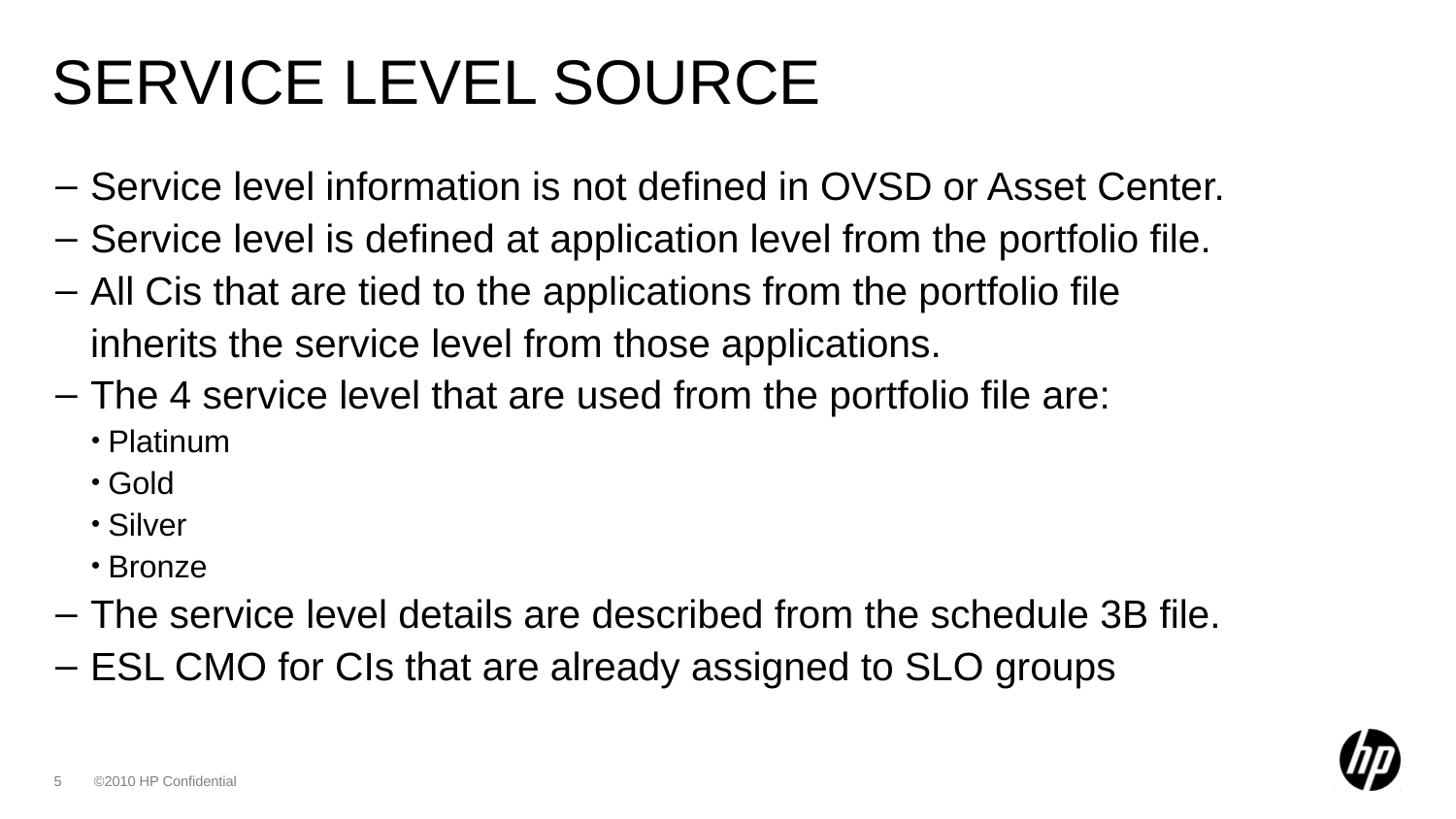

# Service level Source
Service level information is not defined in OVSD or Asset Center.
Service level is defined at application level from the portfolio file.
All Cis that are tied to the applications from the portfolio file inherits the service level from those applications.
The 4 service level that are used from the portfolio file are:
Platinum
Gold
Silver
Bronze
The service level details are described from the schedule 3B file.
ESL CMO for CIs that are already assigned to SLO groups